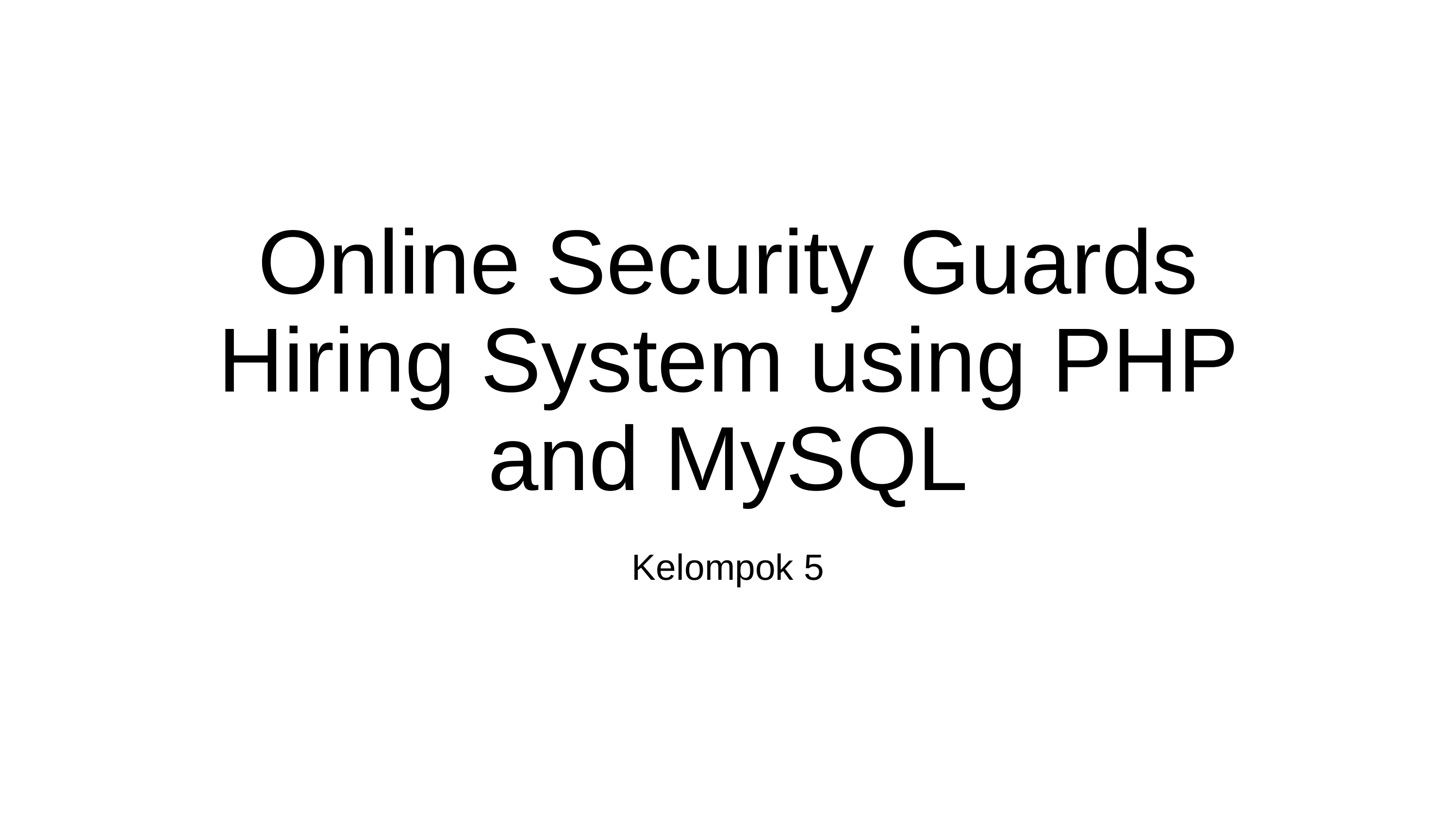

Online Security Guards Hiring System using PHP and MySQL

Kelompok 5